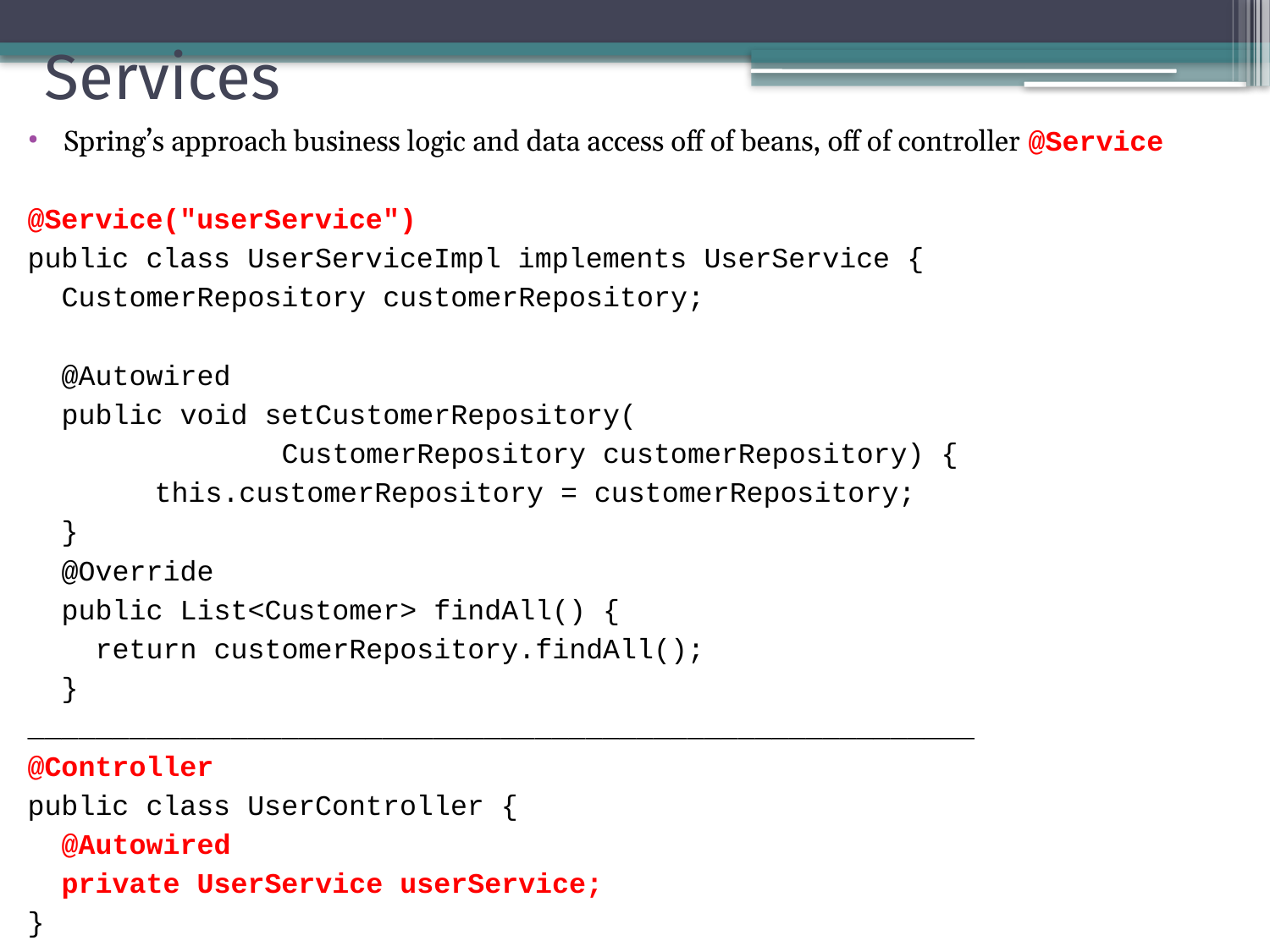

# Services
Spring’s approach business logic and data access off of beans, off of controller @Service

@Service("userService")
public class UserServiceImpl implements UserService {
  CustomerRepository customerRepository;

  @Autowired
  public void setCustomerRepository(
		CustomerRepository customerRepository) {
 	this.customerRepository = customerRepository;
  }
  @Override
  public List<Customer> findAll() {
    return customerRepository.findAll();
  }
________________________________________________________
@Controller
public class UserController {
  @Autowired
  private UserService userService;
}